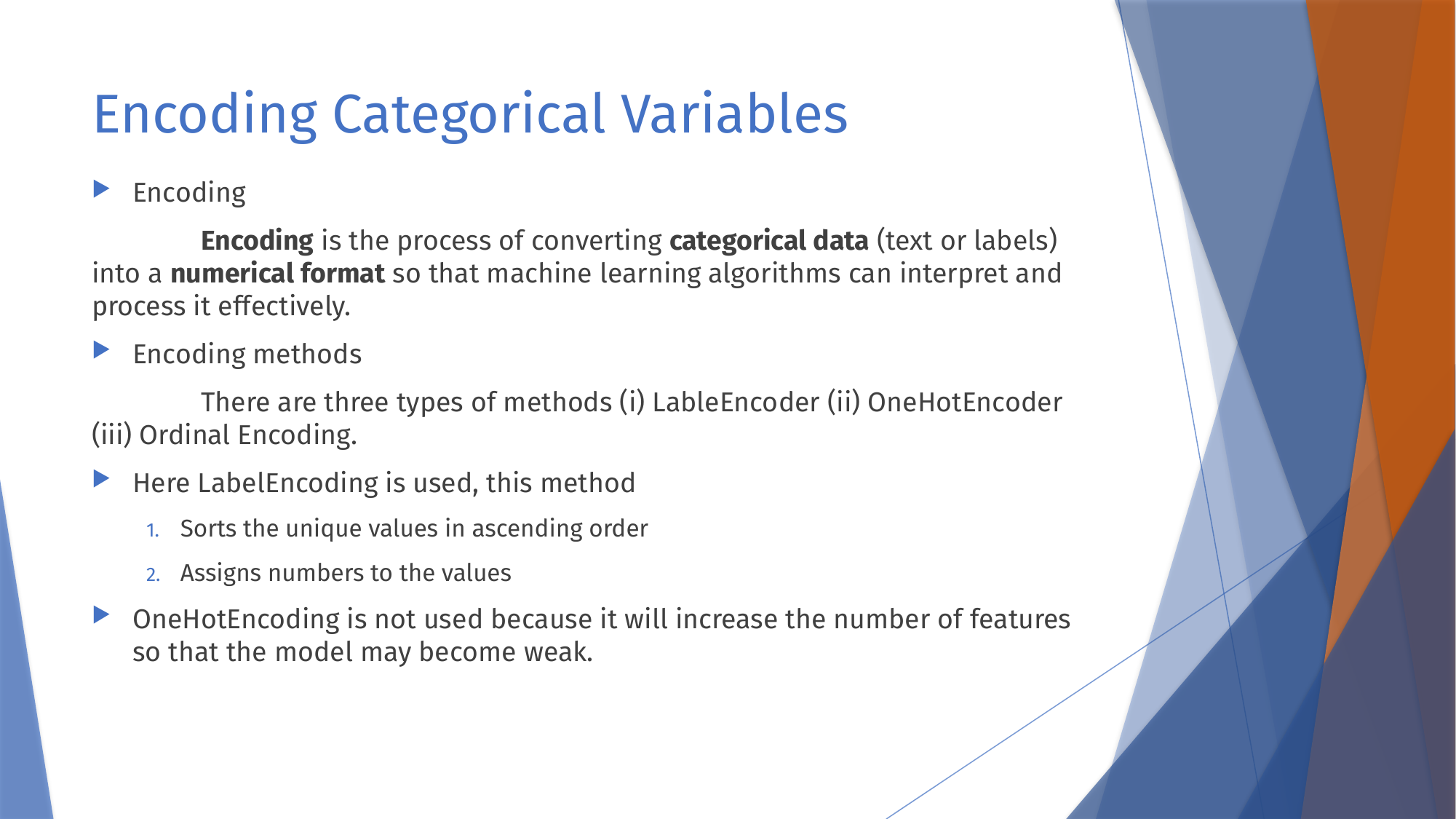

# Encoding Categorical Variables
Encoding
	Encoding is the process of converting categorical data (text or labels) into a numerical format so that machine learning algorithms can interpret and process it effectively.
Encoding methods
	There are three types of methods (i) LableEncoder (ii) OneHotEncoder (iii) Ordinal Encoding.
Here LabelEncoding is used, this method
Sorts the unique values in ascending order
Assigns numbers to the values
OneHotEncoding is not used because it will increase the number of features so that the model may become weak.